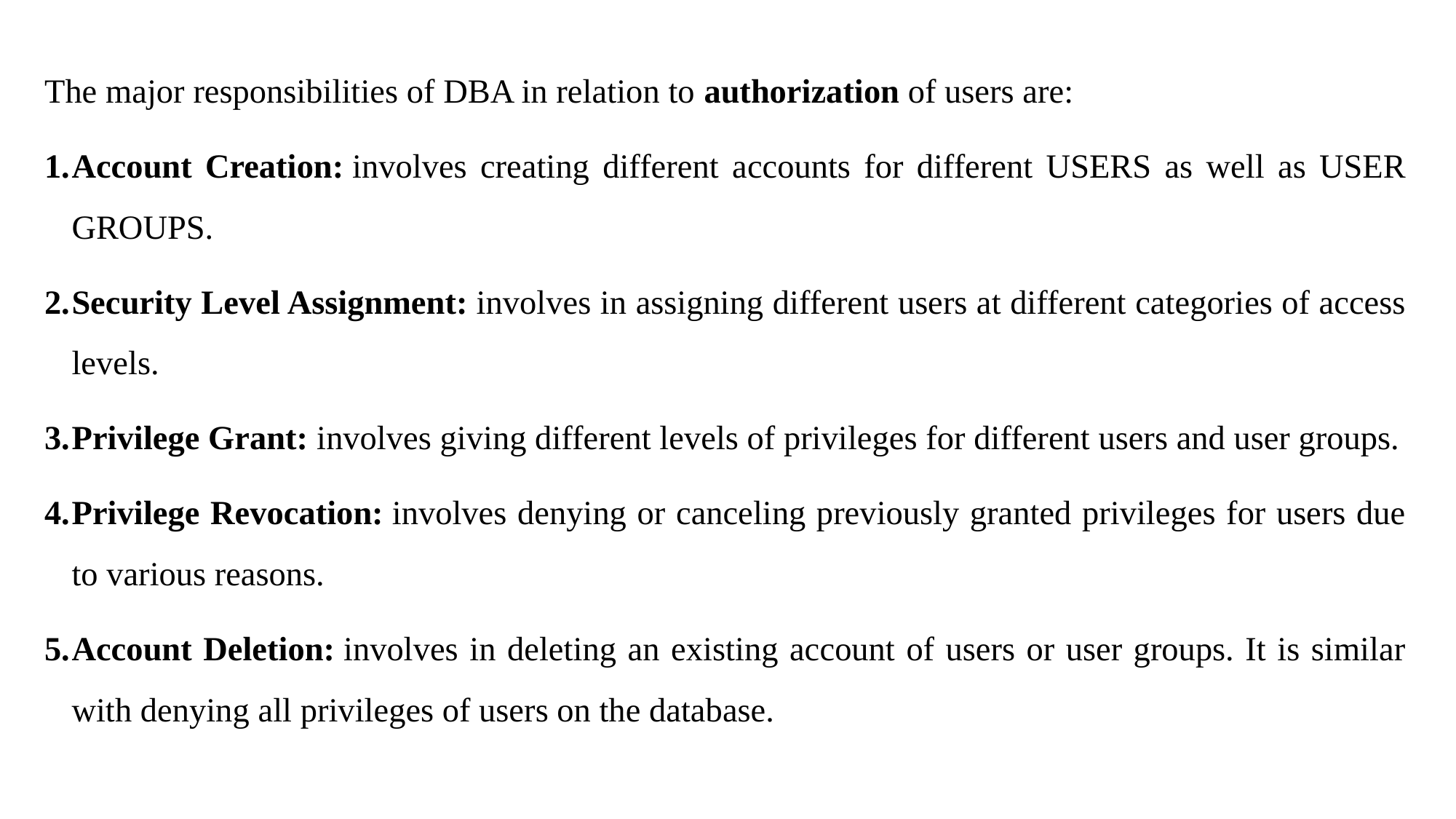

The major responsibilities of DBA in relation to authorization of users are:
Account Creation: involves creating different accounts for different USERS as well as USER GROUPS.
Security Level Assignment: involves in assigning different users at different categories of access levels.
Privilege Grant: involves giving different levels of privileges for different users and user groups.
Privilege Revocation: involves denying or canceling previously granted privileges for users due to various reasons.
Account Deletion: involves in deleting an existing account of users or user groups. It is similar with denying all privileges of users on the database.